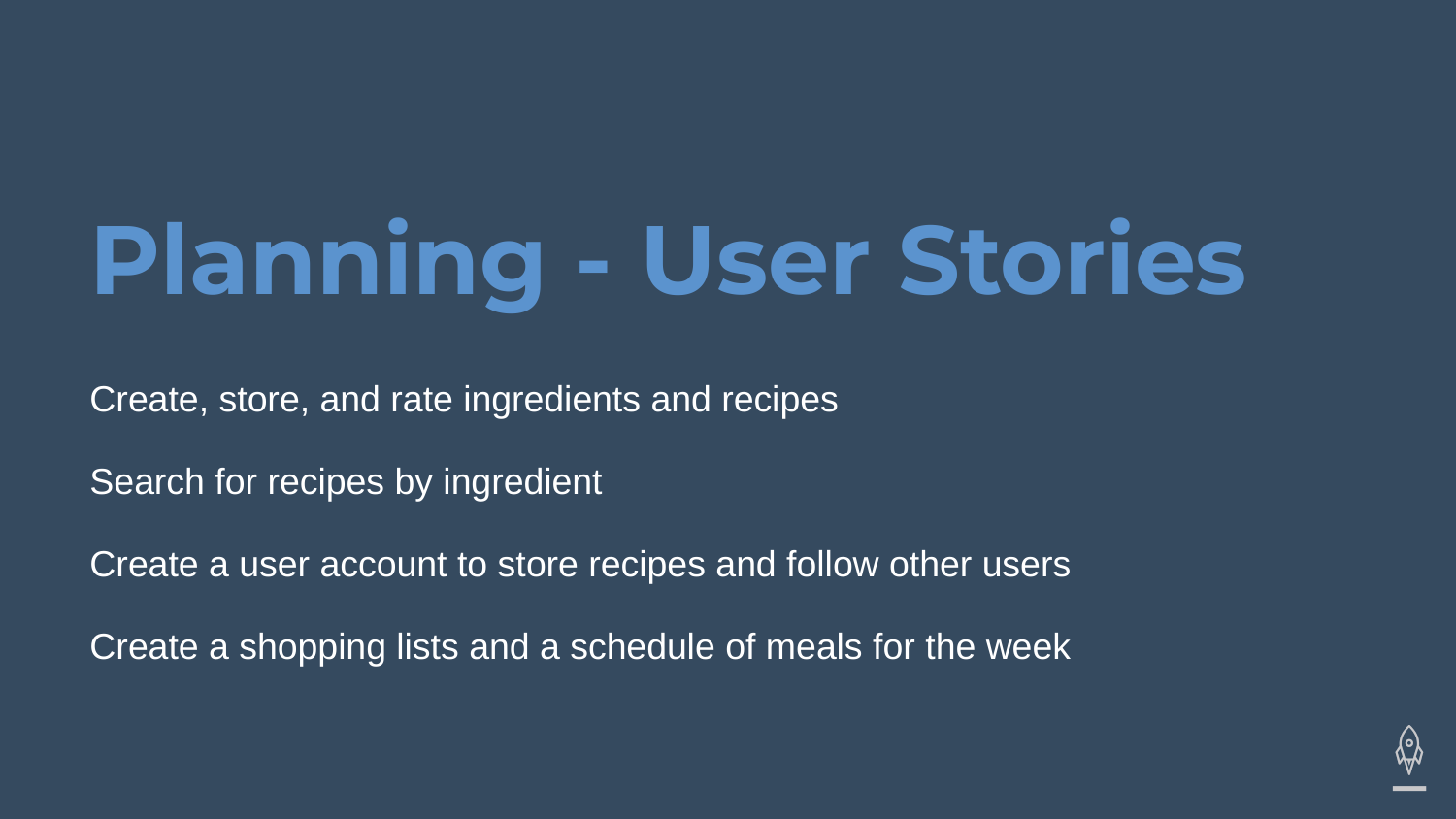

# Planning - User Stories
Create, store, and rate ingredients and recipes
Search for recipes by ingredient
Create a user account to store recipes and follow other users
Create a shopping lists and a schedule of meals for the week